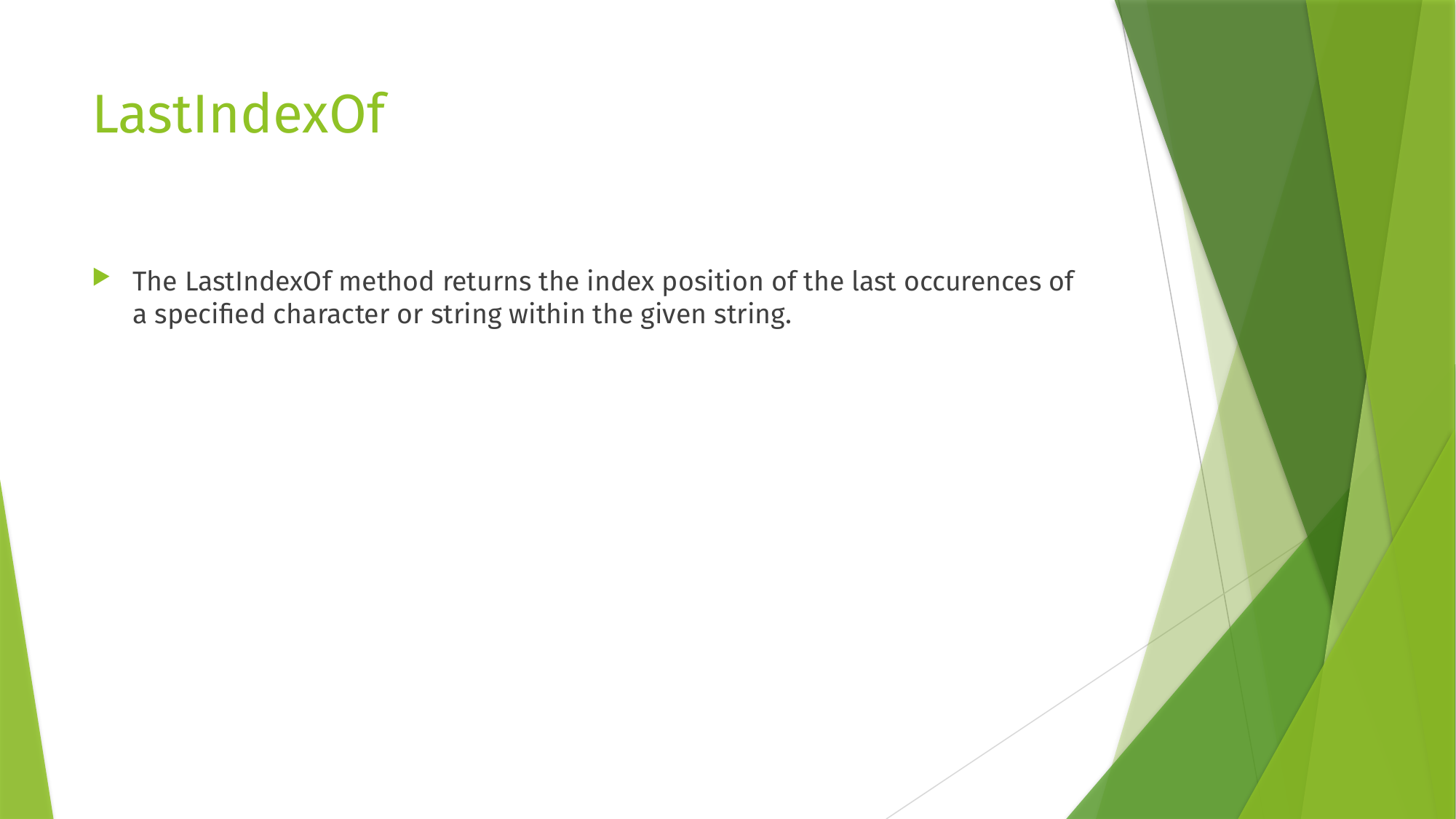

# LastIndexOf
The LastIndexOf method returns the index position of the last occurences of a specified character or string within the given string.